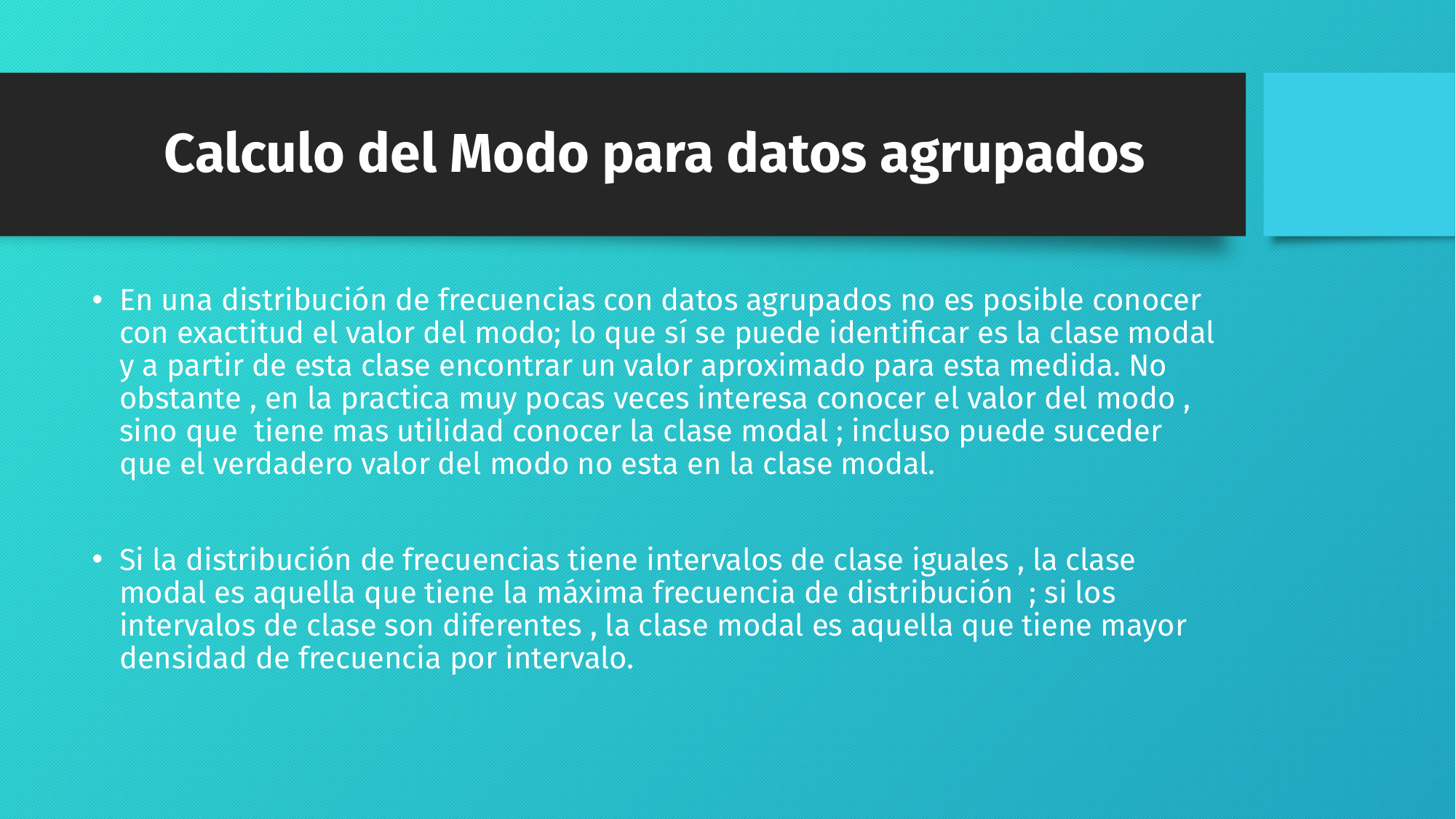

# Calculo del Modo para datos agrupados
En una distribución de frecuencias con datos agrupados no es posible conocer con exactitud el valor del modo; lo que sí se puede identificar es la clase modal y a partir de esta clase encontrar un valor aproximado para esta medida. No obstante , en la practica muy pocas veces interesa conocer el valor del modo , sino que  tiene mas utilidad conocer la clase modal ; incluso puede suceder que el verdadero valor del modo no esta en la clase modal.

Si la distribución de frecuencias tiene intervalos de clase iguales , la clase modal es aquella que tiene la máxima frecuencia de distribución  ; si los intervalos de clase son diferentes , la clase modal es aquella que tiene mayor densidad de frecuencia por intervalo.